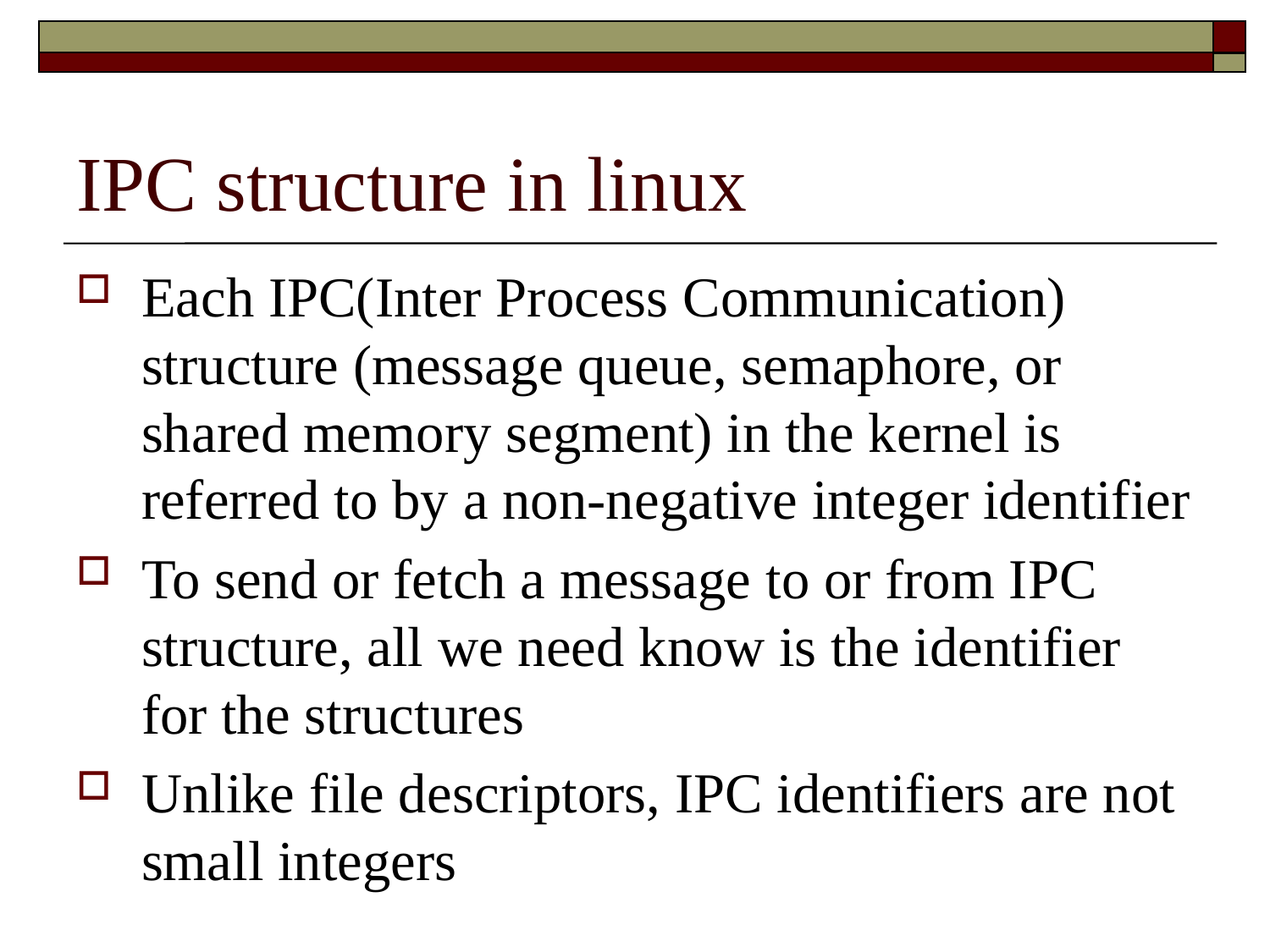

# IPC structure in linux
Each IPC(Inter Process Communication) structure (message queue, semaphore, or shared memory segment) in the kernel is referred to by a non-negative integer identifier
To send or fetch a message to or from IPC structure, all we need know is the identifier for the structures
Unlike file descriptors, IPC identifiers are not small integers